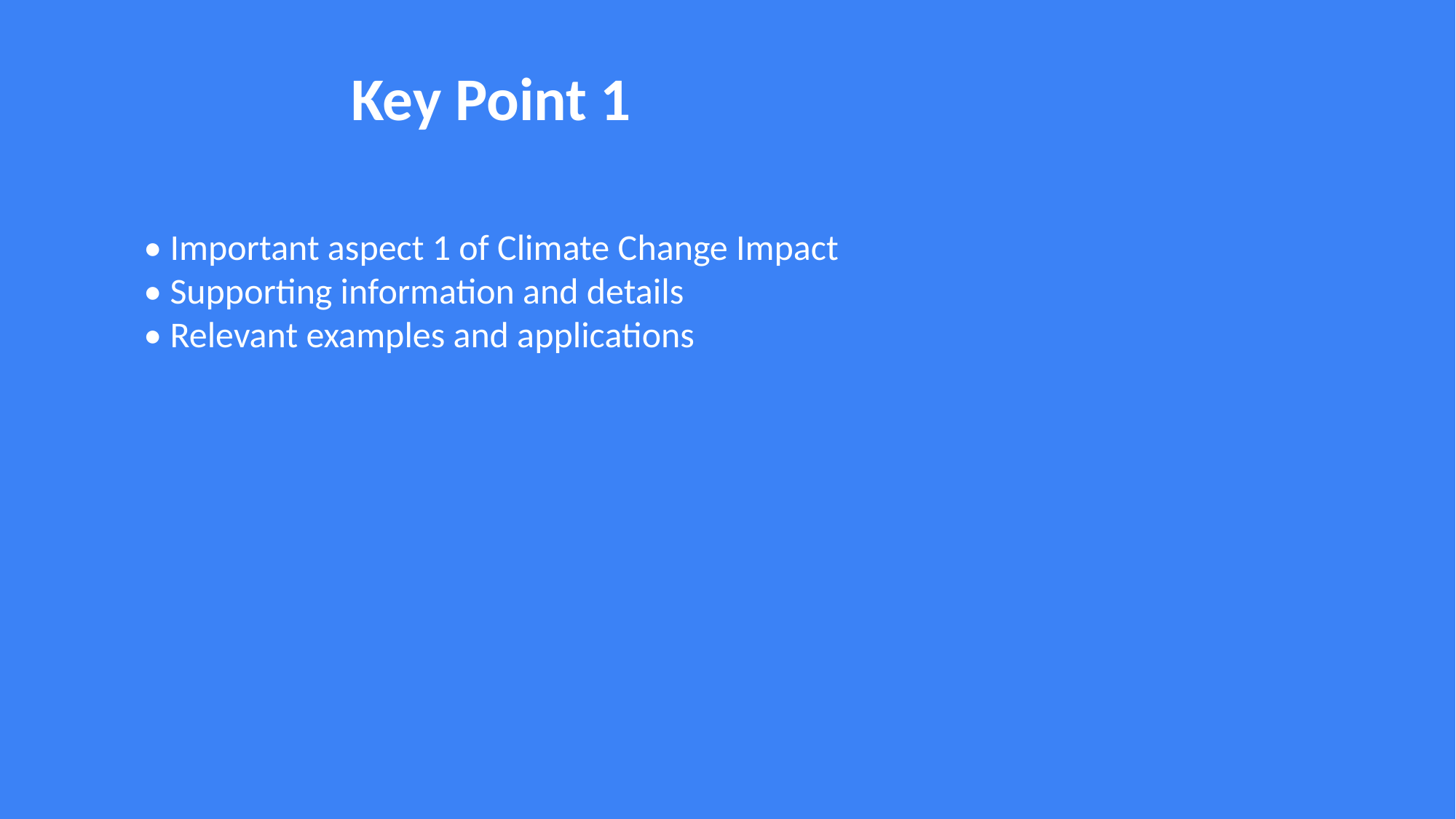

Key Point 1
• Important aspect 1 of Climate Change Impact
• Supporting information and details
• Relevant examples and applications